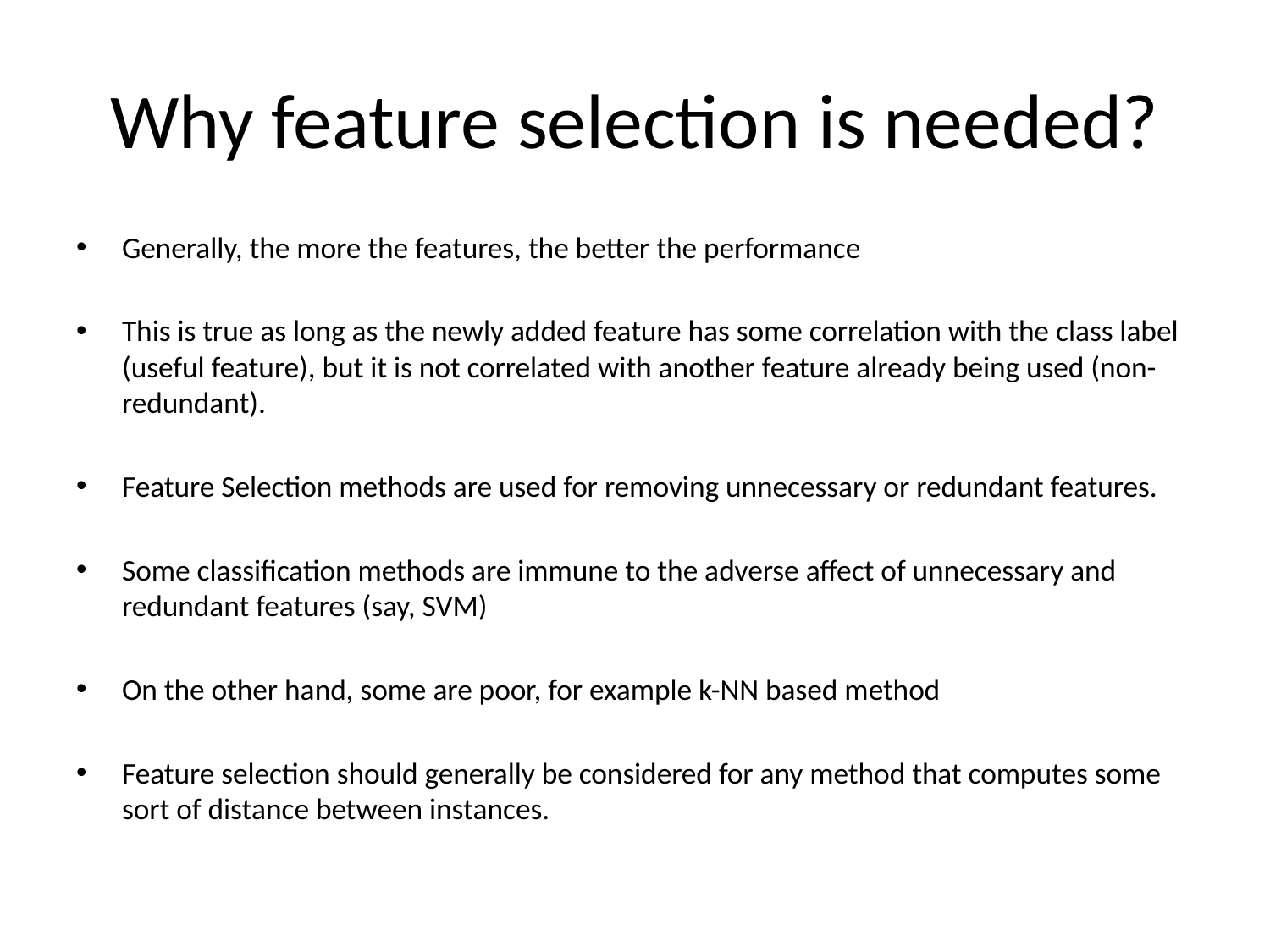

# Why feature selection is needed?
Generally, the more the features, the better the performance

This is true as long as the newly added feature has some correlation with the class label (useful feature), but it is not correlated with another feature already being used (non-redundant).

Feature Selection methods are used for removing unnecessary or redundant features.

Some classification methods are immune to the adverse affect of unnecessary and redundant features (say, SVM)

On the other hand, some are poor, for example k-NN based method

Feature selection should generally be considered for any method that computes some sort of distance between instances.